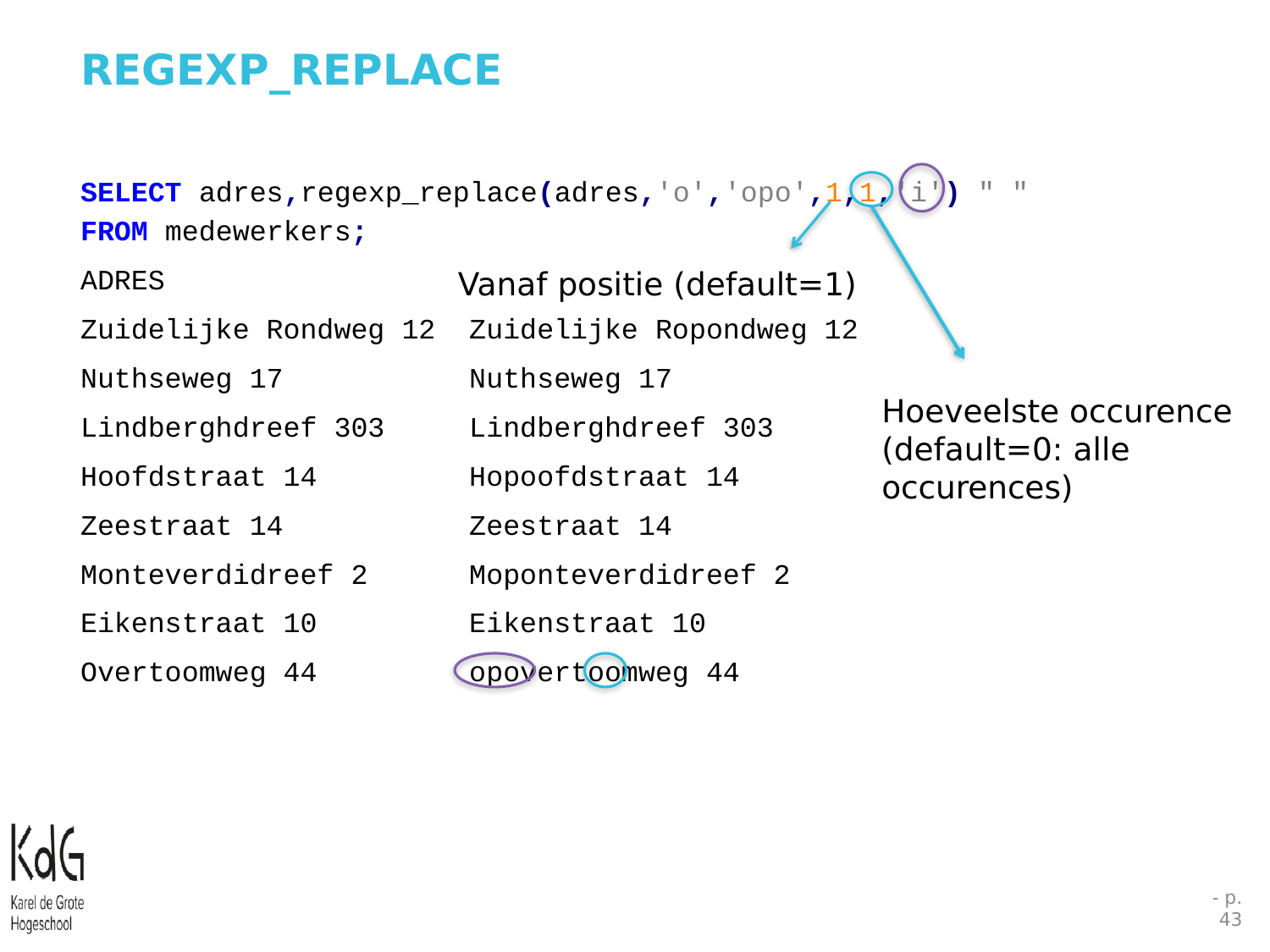

# REGEXP_REPLACE

SELECT adres,regexp_replace(adres,'o','opo',1,1,'i') " "
FROM medewerkers;
ADRES
Zuidelijke Rondweg 12  Zuidelijke Ropondweg 12
Nuthseweg 17           Nuthseweg 17
Lindberghdreef 303     Lindberghdreef 303
Hoofdstraat 14         Hopoofdstraat 14
Zeestraat 14           Zeestraat 14
Monteverdidreef 2      Moponteverdidreef 2
Eikenstraat 10         Eikenstraat 10
Overtoomweg 44         opovertoomweg 44

Vanaf positie (default=1)
Hoeveelste occurence
(default=0: alle occurences)

- p.43